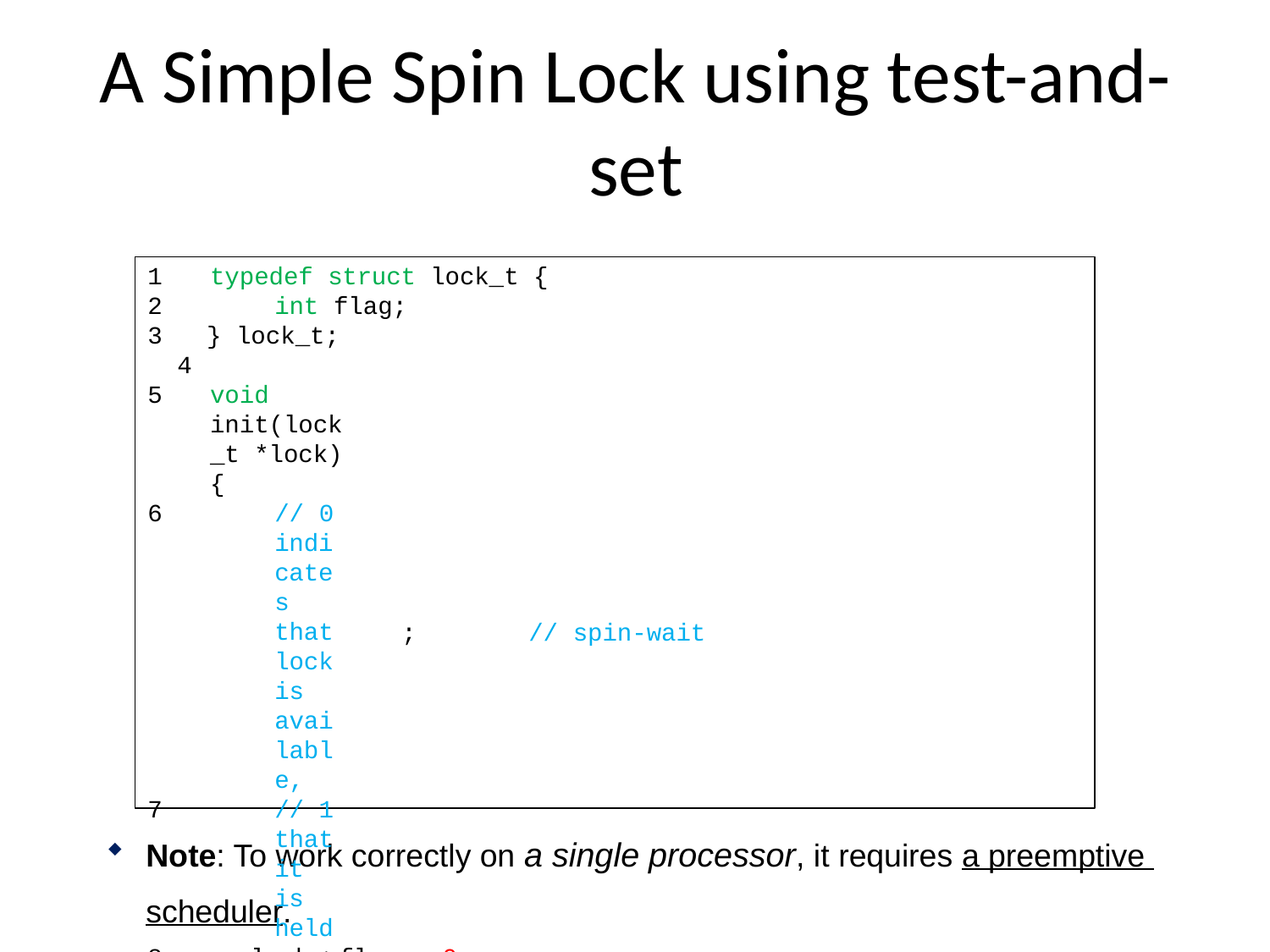

# A Simple Spin Lock using test-and-set

typedef struct lock_t {
int flag;
   } lock_t;   4
void init(lock_t *lock) {
// 0 indicates that lock is available,
// 1 that it is held
      lock->flag = 0;   9	}
10
void lock(lock_t *lock) {
     while (TestAndSet(&lock->flag, 1) == 1)  13
14	}
15
void unlock(lock_t *lock) {
     lock->flag = 0;  18	}
;	// spin-wait
Note: To work correctly on a single processor, it requires a preemptive  scheduler.